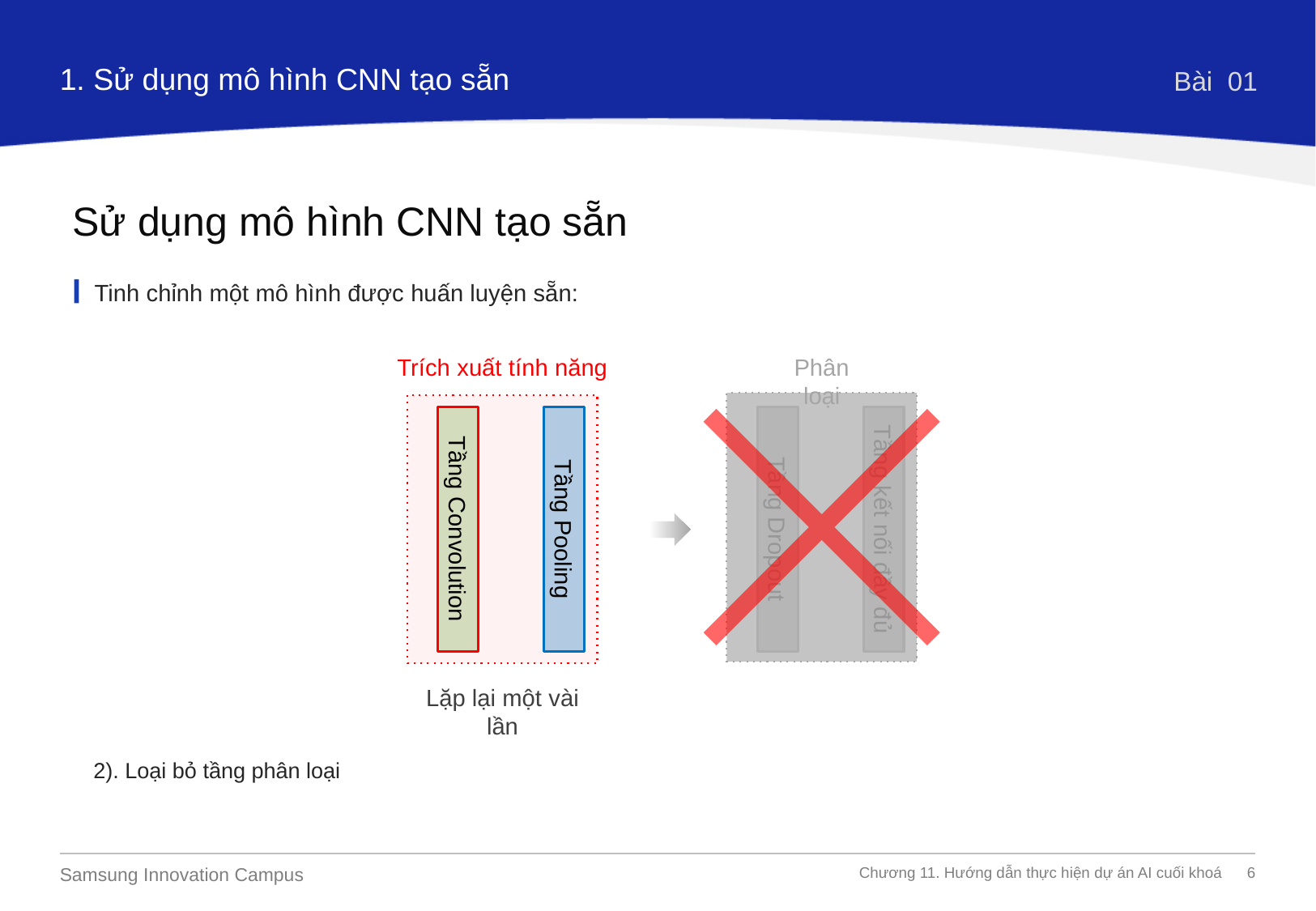

1. Sử dụng mô hình CNN tạo sẵn
Bài  01
Sử dụng mô hình CNN tạo sẵn
Tinh chỉnh một mô hình được huấn luyện sẵn:

Trích xuất tính năng

Tầng Convolution
Tầng Pooling
Lặp lại một vài lần
Phân loại

Tầng Dropout
Tầng kết nối đầy đủ

2). Loại bỏ tầng phân loại